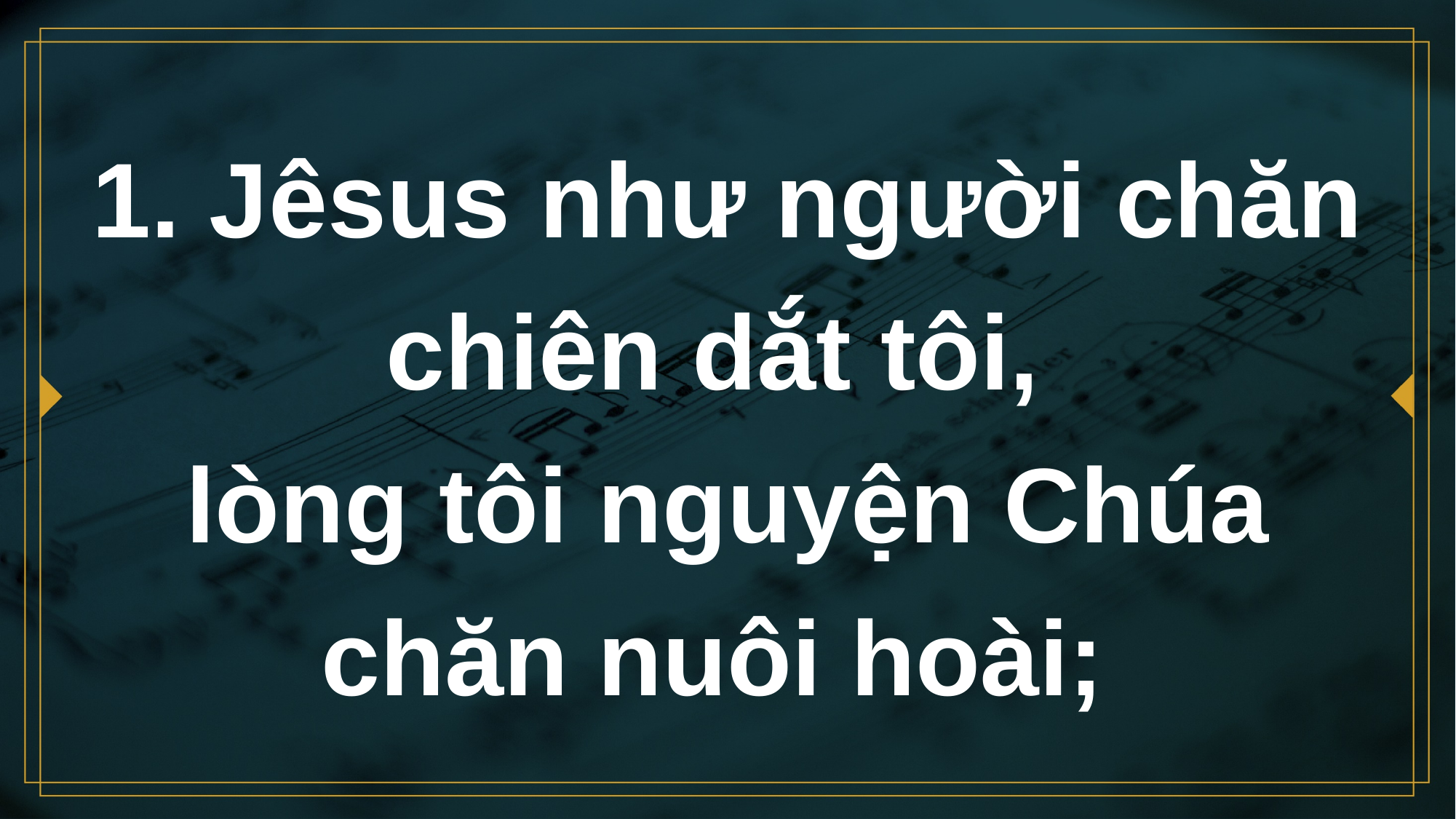

# 1. Jêsus như người chăn chiên dắt tôi, lòng tôi nguyện Chúa chăn nuôi hoài;